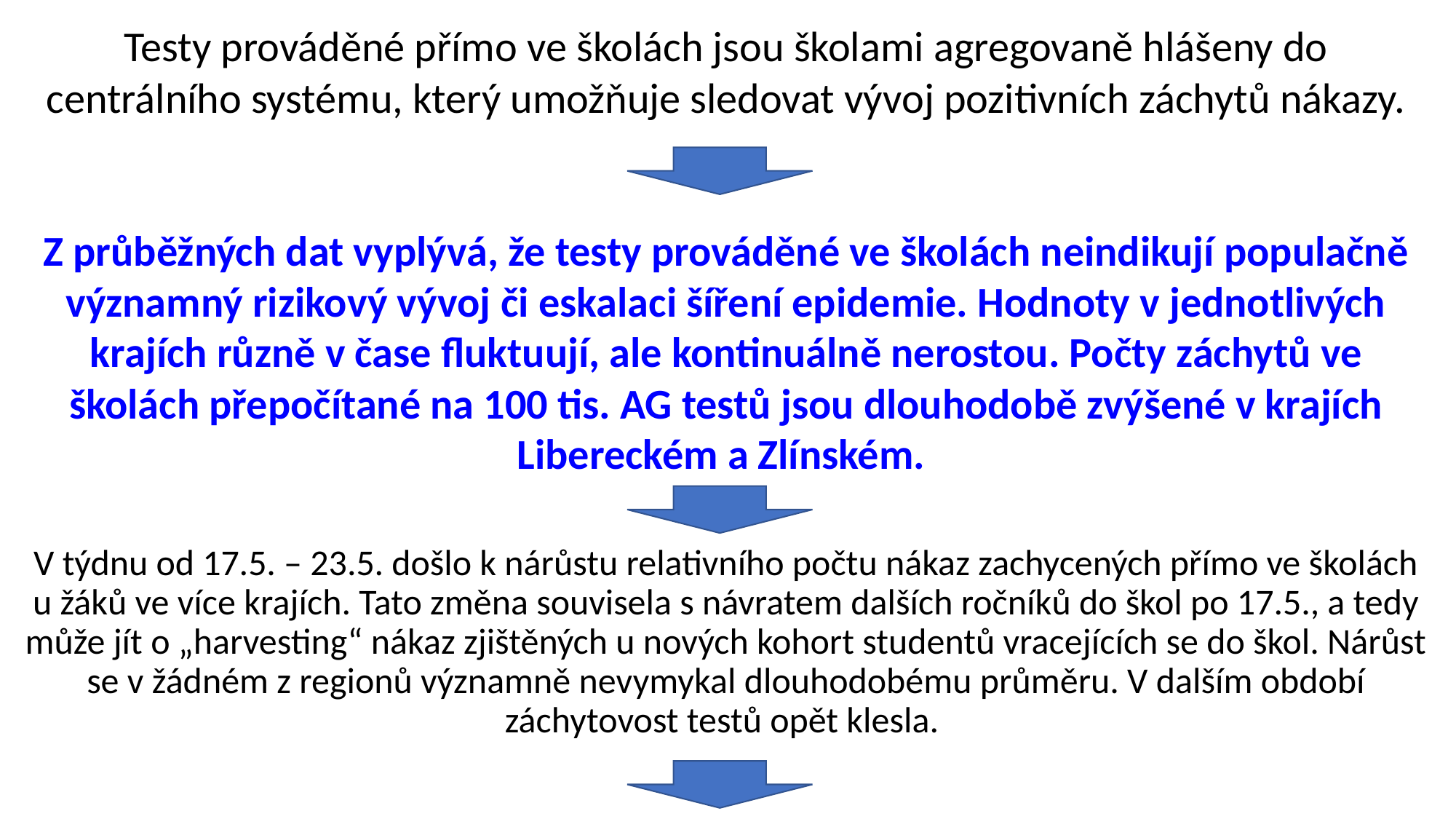

Testy prováděné přímo ve školách jsou školami agregovaně hlášeny do centrálního systému, který umožňuje sledovat vývoj pozitivních záchytů nákazy.

Z průběžných dat vyplývá, že testy prováděné ve školách neindikují populačně významný rizikový vývoj či eskalaci šíření epidemie. Hodnoty v jednotlivých krajích různě v čase fluktuují, ale kontinuálně nerostou. Počty záchytů ve školách přepočítané na 100 tis. AG testů jsou dlouhodobě zvýšené v krajích Libereckém a Zlínském.

V týdnu od 17.5. – 23.5. došlo k nárůstu relativního počtu nákaz zachycených přímo ve školách u žáků ve více krajích. Tato změna souvisela s návratem dalších ročníků do škol po 17.5., a tedy může jít o „harvesting“ nákaz zjištěných u nových kohort studentů vracejících se do škol. Nárůst se v žádném z regionů významně nevymykal dlouhodobému průměru. V dalším období záchytovost testů opět klesla.